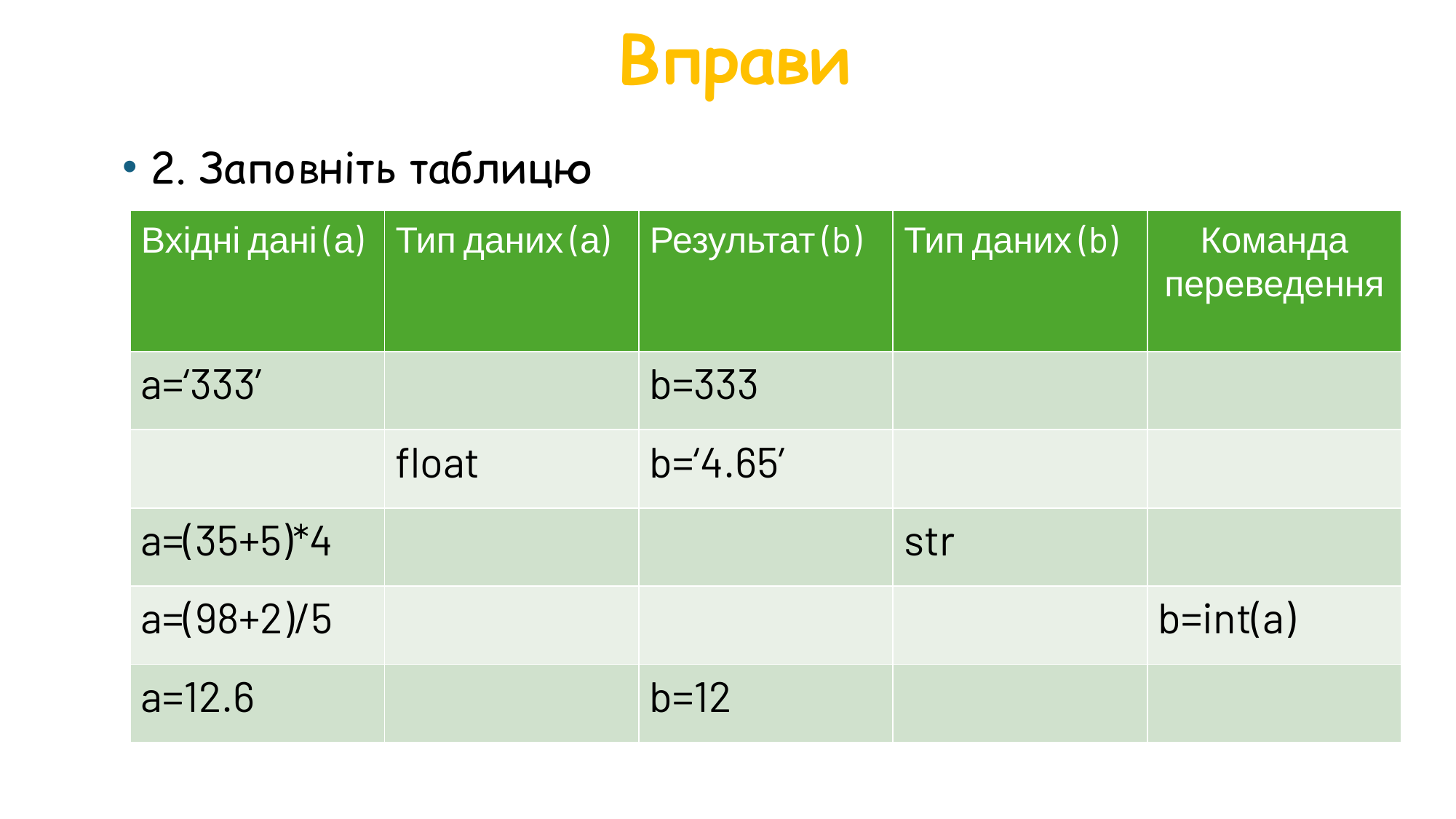

# Вправи
2. Заповніть таблицю

| Вхідні дані (а) | Тип даних (а) | Результат (b) | Тип даних (b) | Команда переведення |
| --- | --- | --- | --- | --- |
| a=‘333’ |  | b=333 |  |  |
|  | float | b=‘4.65’ |  |  |
| a=(35+5)\*4 |  |  | str |  |
| a=(98+2)/5 |  |  |  | b=int(a) |
| a=12.6 |  | b=12 |  |  |